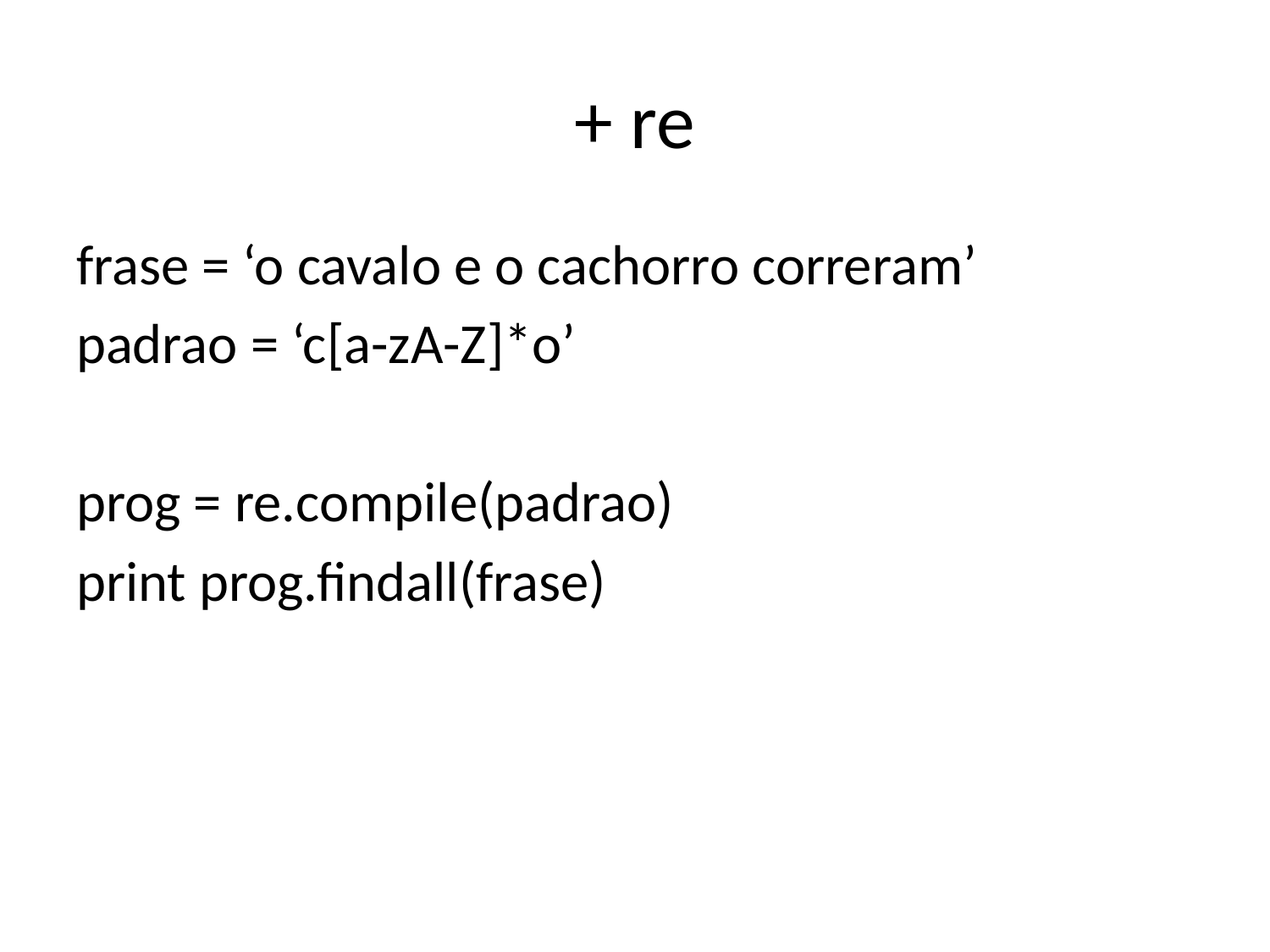

# + re
frase = ‘o cavalo e o cachorro correram’
padrao = ‘c[a-zA-Z]*o’

prog = re.compile(padrao)
print prog.findall(frase)